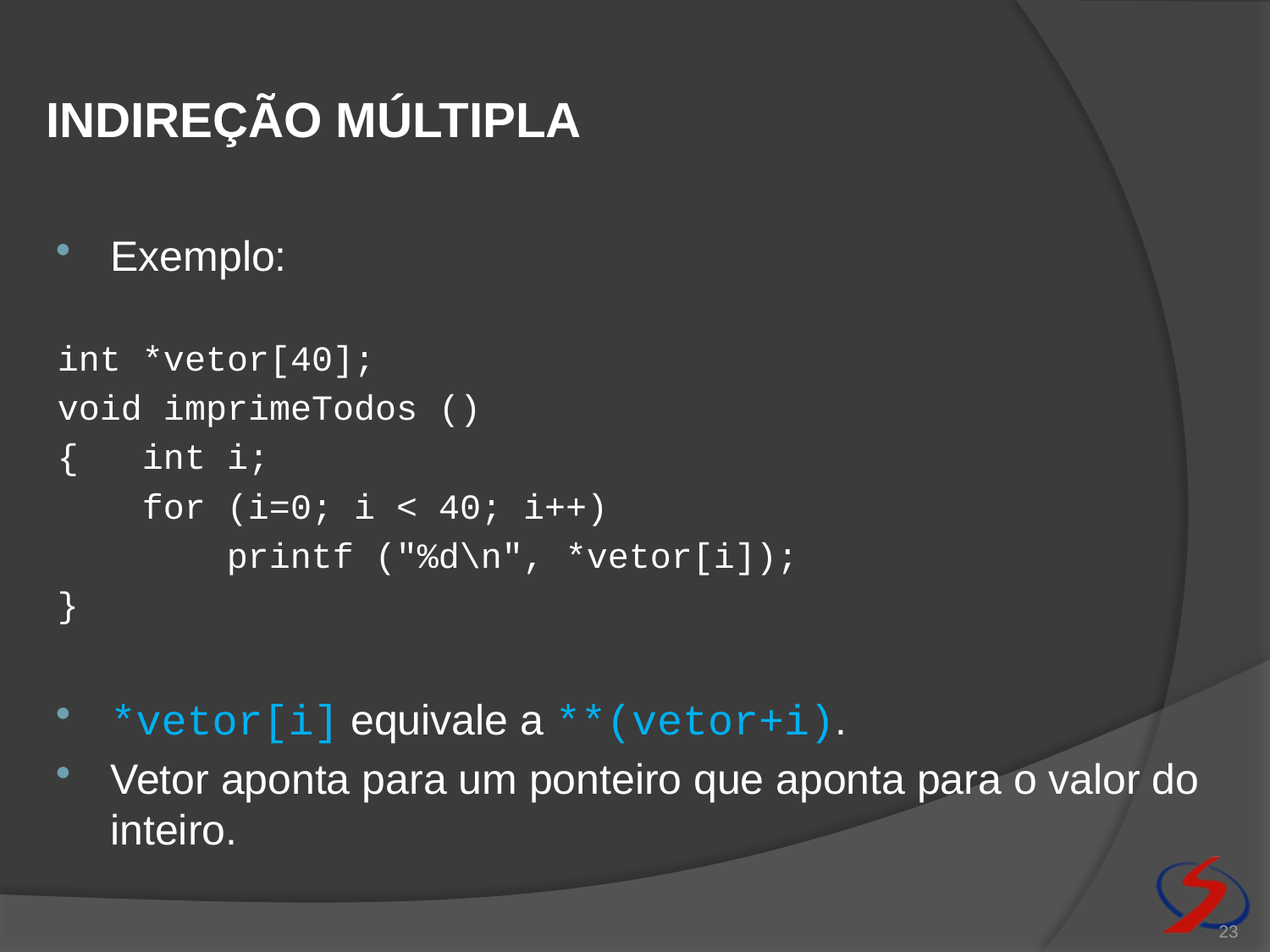

# Indireção múltipla
Exemplo:

int *vetor[40];
void imprimeTodos ()
{   int i;
    for (i=0; i < 40; i++)
        printf ("%d\n", *vetor[i]);
}

*vetor[i] equivale a **(vetor+i).
Vetor aponta para um ponteiro que aponta para o valor do inteiro.
23